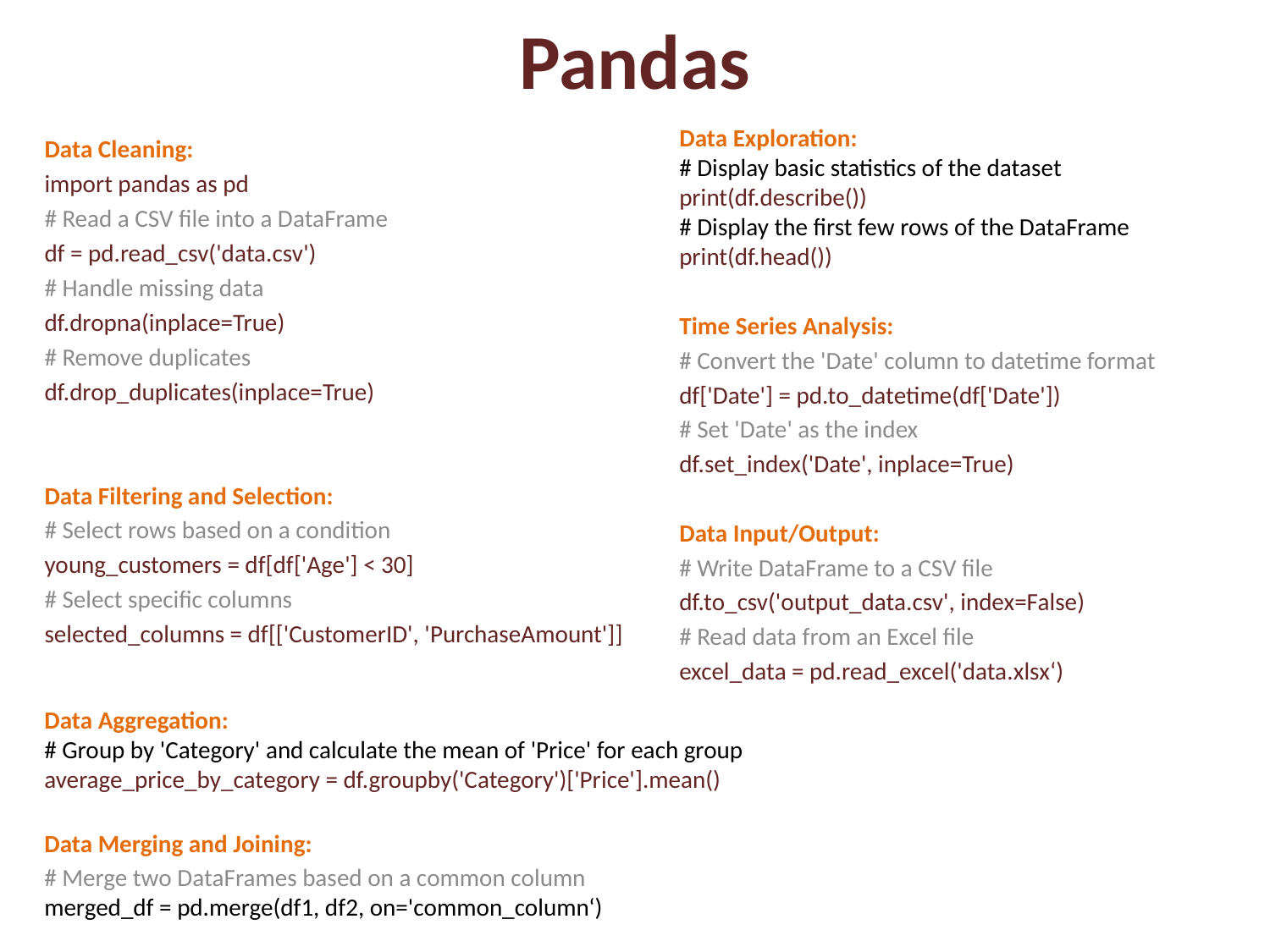

# Pandas
Data Exploration:
# Display basic statistics of the dataset
print(df.describe())
# Display the first few rows of the DataFrame
print(df.head())

Time Series Analysis:
# Convert the 'Date' column to datetime format
df['Date'] = pd.to_datetime(df['Date'])
# Set 'Date' as the index
df.set_index('Date', inplace=True)

Data Input/Output:
# Write DataFrame to a CSV file
df.to_csv('output_data.csv', index=False)
# Read data from an Excel file
excel_data = pd.read_excel('data.xlsx‘)
Data Cleaning:
import pandas as pd
# Read a CSV file into a DataFrame
df = pd.read_csv('data.csv')
# Handle missing data
df.dropna(inplace=True)
# Remove duplicates
df.drop_duplicates(inplace=True)

Data Filtering and Selection:
# Select rows based on a condition
young_customers = df[df['Age'] < 30]
# Select specific columns
selected_columns = df[['CustomerID', 'PurchaseAmount']]
Data Aggregation:
# Group by 'Category' and calculate the mean of 'Price' for each group
average_price_by_category = df.groupby('Category')['Price'].mean()

Data Merging and Joining:
# Merge two DataFrames based on a common column
merged_df = pd.merge(df1, df2, on='common_column‘)